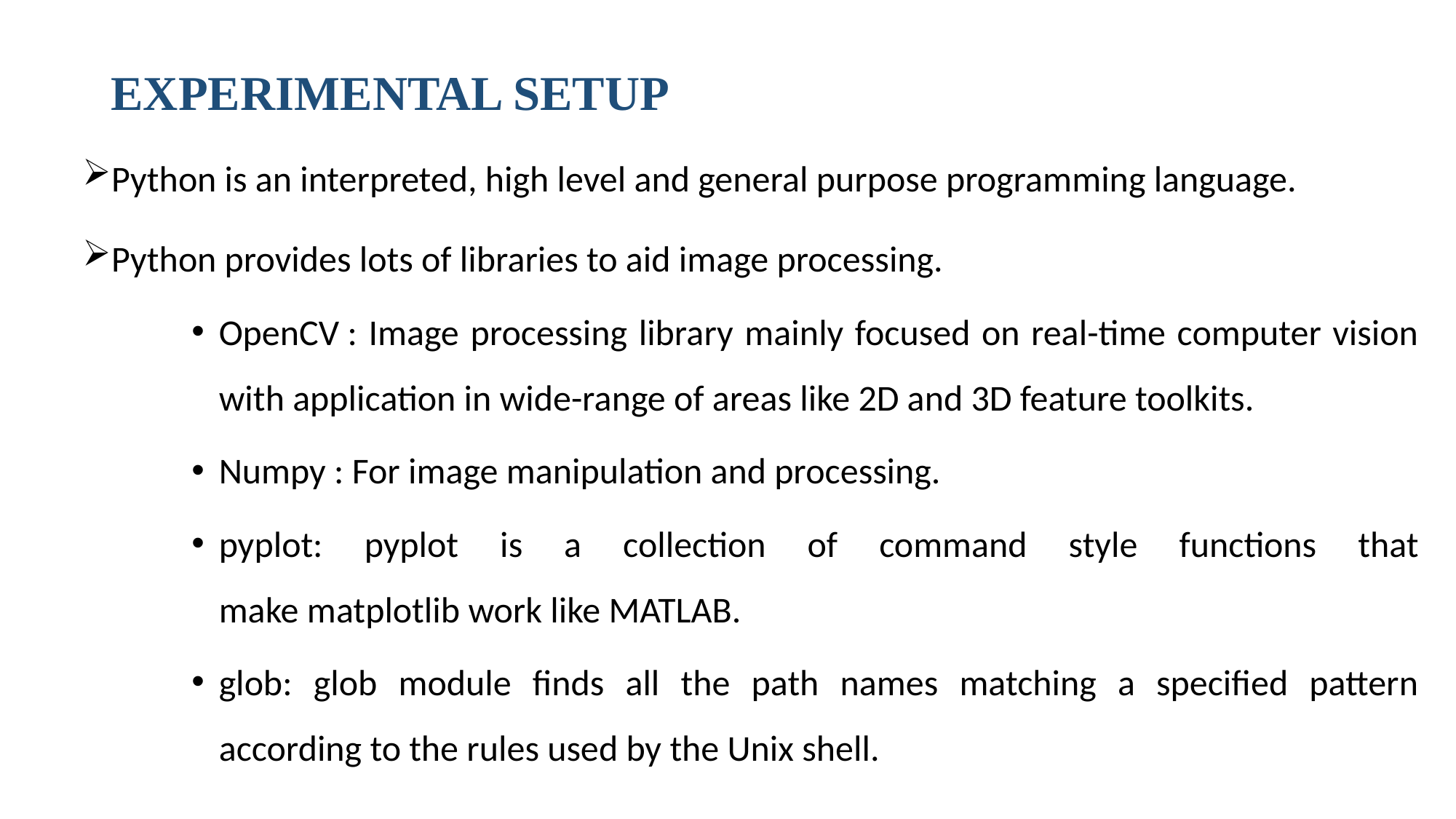

# EXPERIMENTAL SETUP
Python is an interpreted, high level and general purpose programming language.
Python provides lots of libraries to aid image processing.
OpenCV : Image processing library mainly focused on real-time computer vision with application in wide-range of areas like 2D and 3D feature toolkits.
Numpy : For image manipulation and processing.
pyplot: pyplot is a collection of command style functions that make matplotlib work like MATLAB.
glob: glob module finds all the path names matching a specified pattern according to the rules used by the Unix shell.